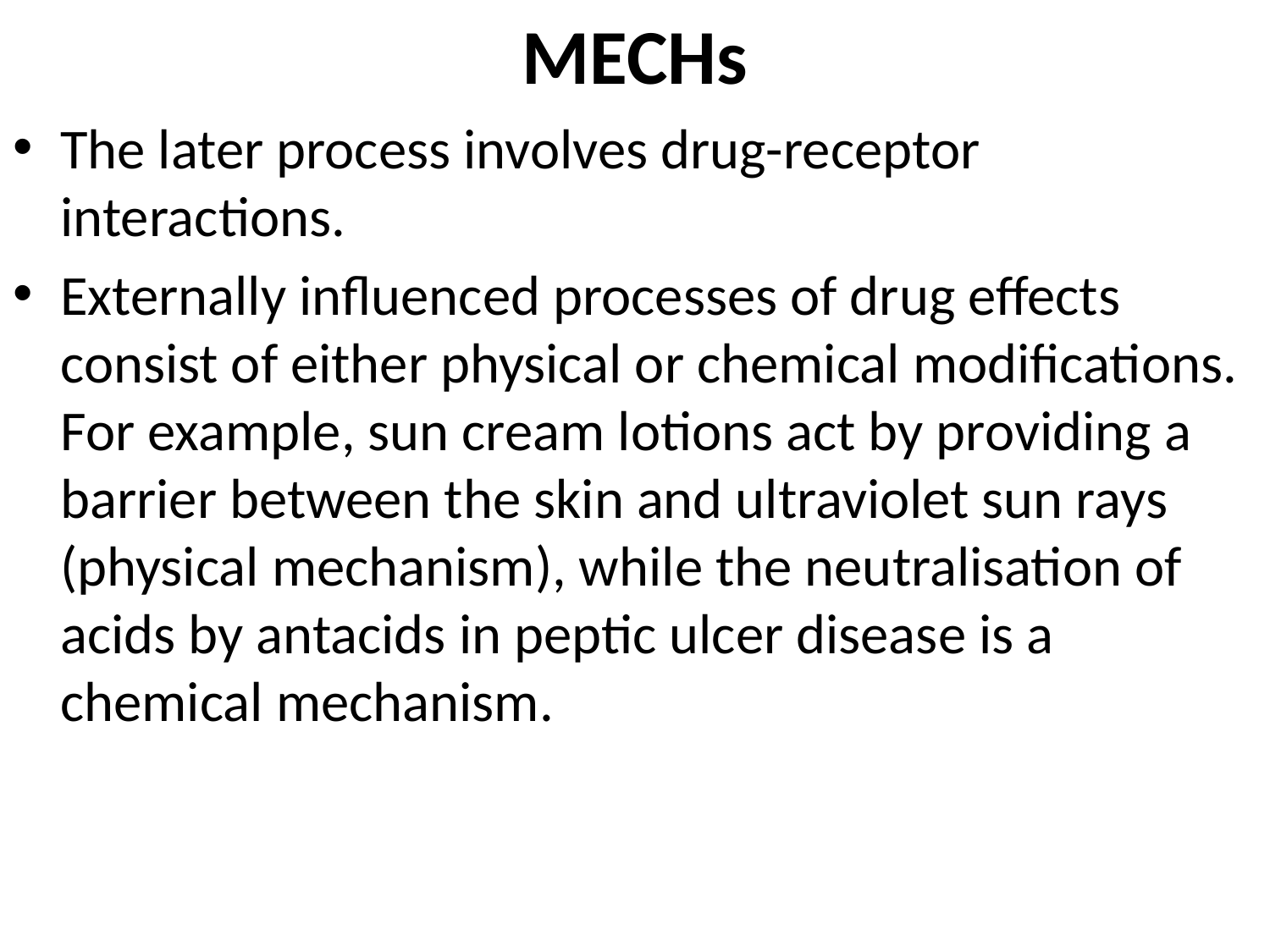

# MECHs
The later process involves drug-receptor interactions.
Externally influenced processes of drug effects consist of either physical or chemical modifications. For example, sun cream lotions act by providing a barrier between the skin and ultraviolet sun rays (physical mechanism), while the neutralisation of acids by antacids in peptic ulcer disease is a chemical mechanism.